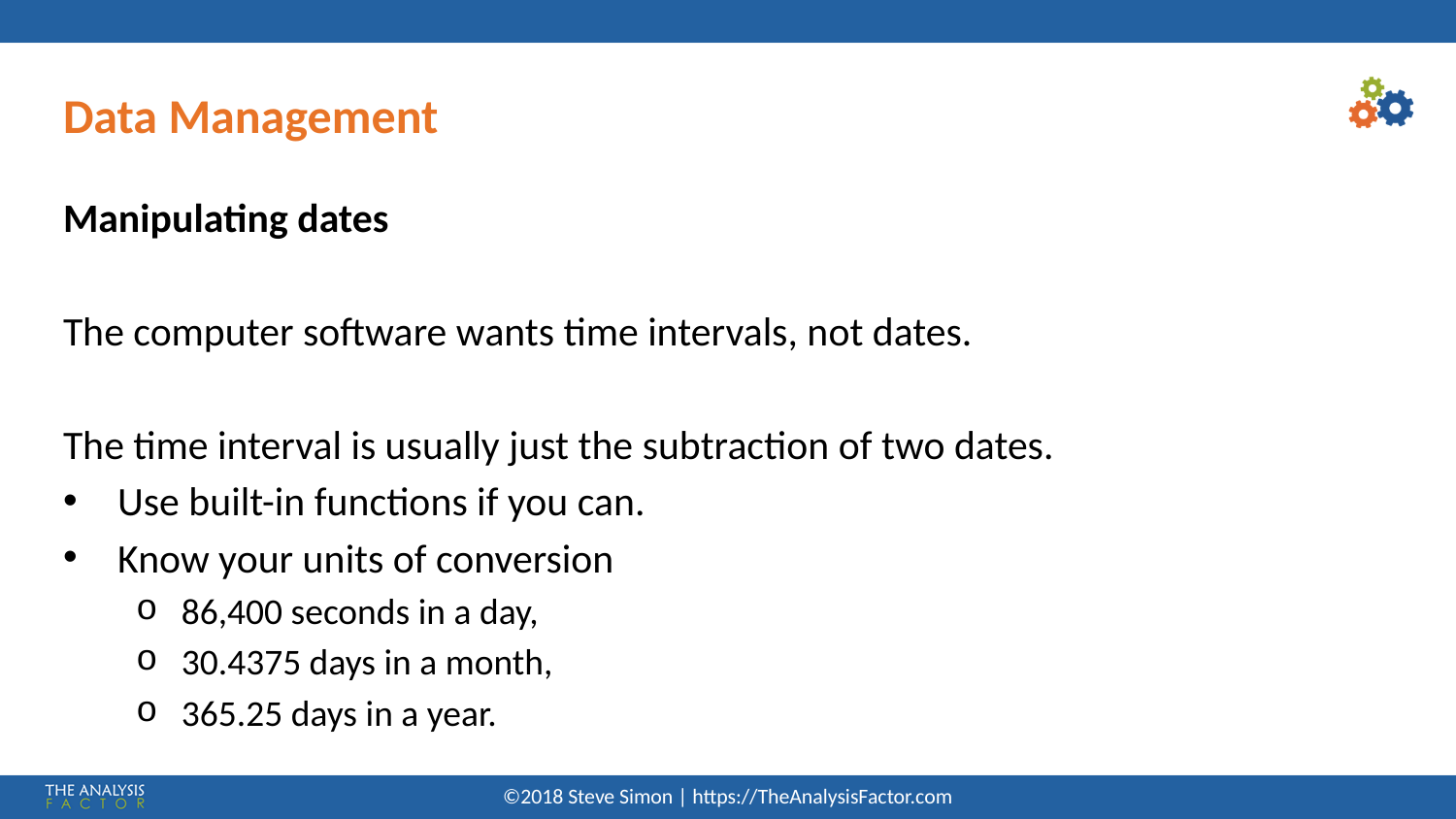

# Data Management
Manipulating dates

The computer software wants time intervals, not dates.

The time interval is usually just the subtraction of two dates.
Use built-in functions if you can.
Know your units of conversion
86,400 seconds in a day,
30.4375 days in a month,
365.25 days in a year.
©2018 Steve Simon | https://TheAnalysisFactor.com